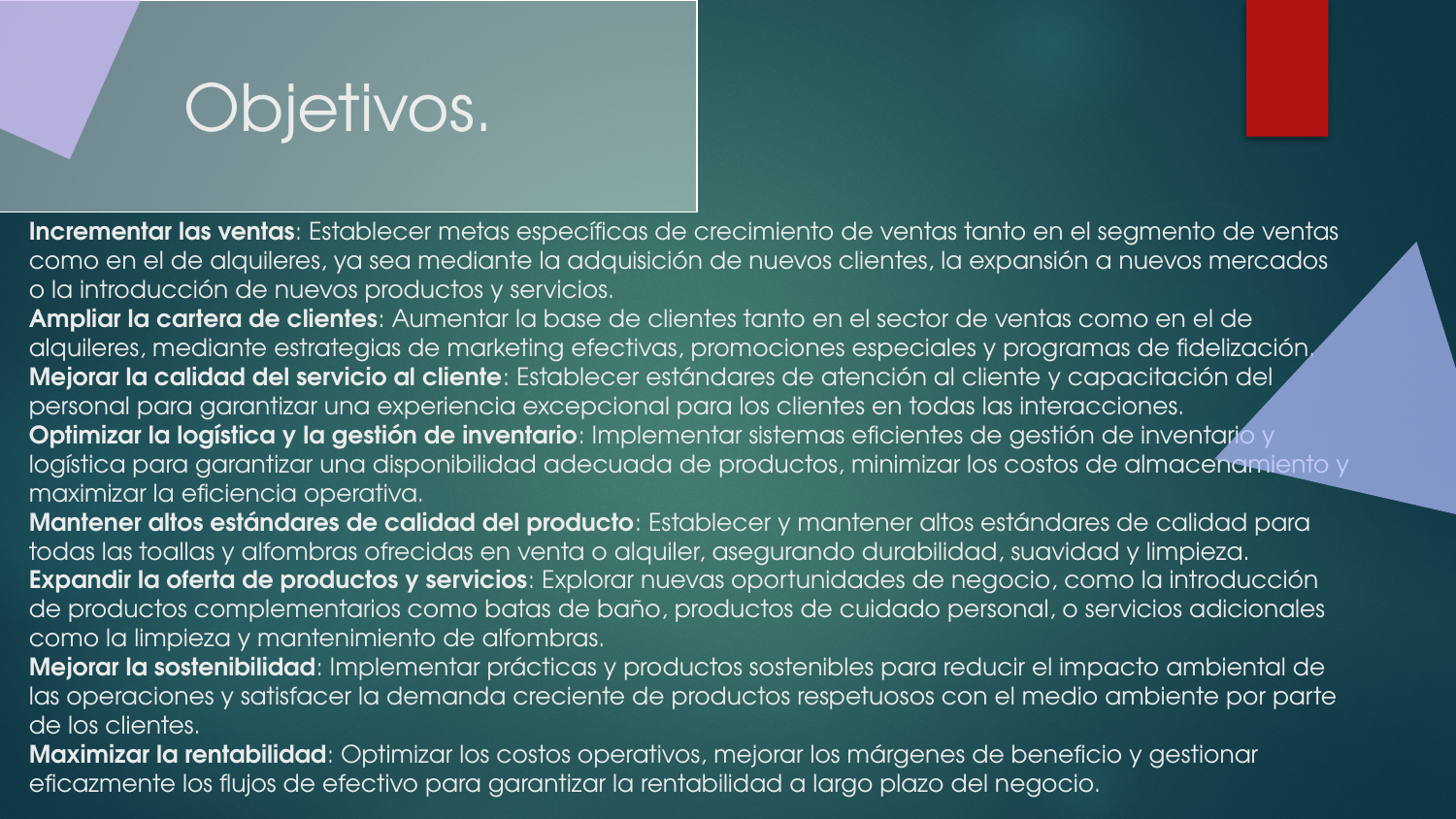

Objetivos.

# Incrementar las ventas: Establecer metas específicas de crecimiento de ventas tanto en el segmento de ventas como en el de alquileres, ya sea mediante la adquisición de nuevos clientes, la expansión a nuevos mercados o la introducción de nuevos productos y servicios. Ampliar la cartera de clientes: Aumentar la base de clientes tanto en el sector de ventas como en el de alquileres, mediante estrategias de marketing efectivas, promociones especiales y programas de fidelización. Mejorar la calidad del servicio al cliente: Establecer estándares de atención al cliente y capacitación del personal para garantizar una experiencia excepcional para los clientes en todas las interacciones. Optimizar la logística y la gestión de inventario: Implementar sistemas eficientes de gestión de inventario y logística para garantizar una disponibilidad adecuada de productos, minimizar los costos de almacenamiento y maximizar la eficiencia operativa. Mantener altos estándares de calidad del producto: Establecer y mantener altos estándares de calidad para todas las toallas y alfombras ofrecidas en venta o alquiler, asegurando durabilidad, suavidad y limpieza. Expandir la oferta de productos y servicios: Explorar nuevas oportunidades de negocio, como la introducción de productos complementarios como batas de baño, productos de cuidado personal, o servicios adicionales como la limpieza y mantenimiento de alfombras. Mejorar la sostenibilidad: Implementar prácticas y productos sostenibles para reducir el impacto ambiental de las operaciones y satisfacer la demanda creciente de productos respetuosos con el medio ambiente por parte de los clientes. Maximizar la rentabilidad: Optimizar los costos operativos, mejorar los márgenes de beneficio y gestionar eficazmente los flujos de efectivo para garantizar la rentabilidad a largo plazo del negocio.